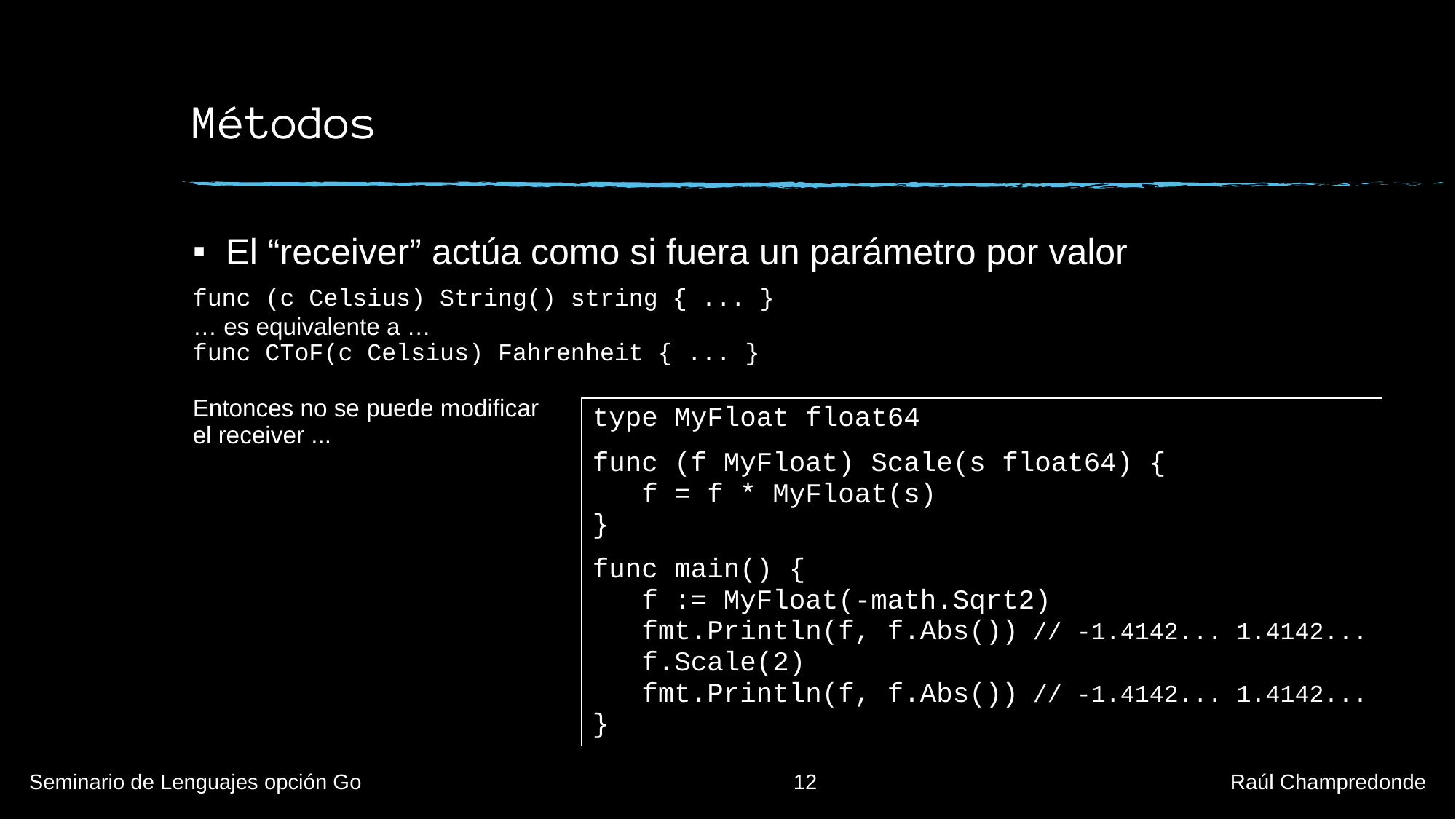

# Métodos
El “receiver” actúa como si fuera un parámetro por valor

| func (c Celsius) String() string { ... } … es equivalente a … func CToF(c Celsius) Fahrenheit { ... } Entonces no se puede modificar el receiver ... |
| --- |
| type MyFloat float64 func (f MyFloat) Scale(s float64) {   f = f \* MyFloat(s) } func main() {   f := MyFloat(-math.Sqrt2)   fmt.Println(f, f.Abs()) // -1.4142... 1.4142...   f.Scale(2)   fmt.Println(f, f.Abs()) // -1.4142... 1.4142... } |
| --- |
Seminario de Lenguajes opción Go				12				Raúl Champredonde